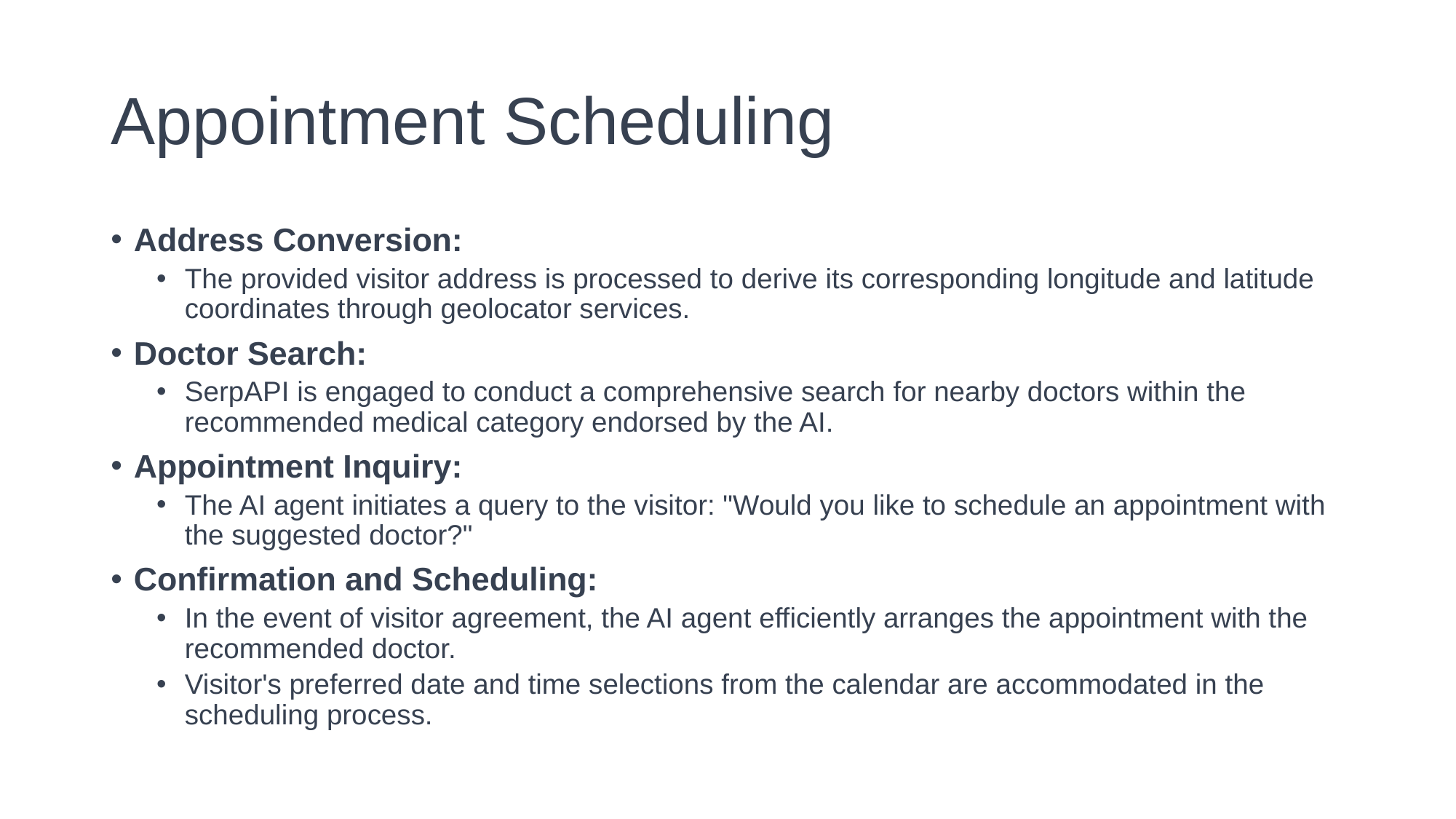

# Appointment Scheduling
Address Conversion:
The provided visitor address is processed to derive its corresponding longitude and latitude coordinates through geolocator services.
Doctor Search:
SerpAPI is engaged to conduct a comprehensive search for nearby doctors within the recommended medical category endorsed by the AI.
Appointment Inquiry:
The AI agent initiates a query to the visitor: "Would you like to schedule an appointment with the suggested doctor?"
Confirmation and Scheduling:
In the event of visitor agreement, the AI agent efficiently arranges the appointment with the recommended doctor.
Visitor's preferred date and time selections from the calendar are accommodated in the scheduling process.